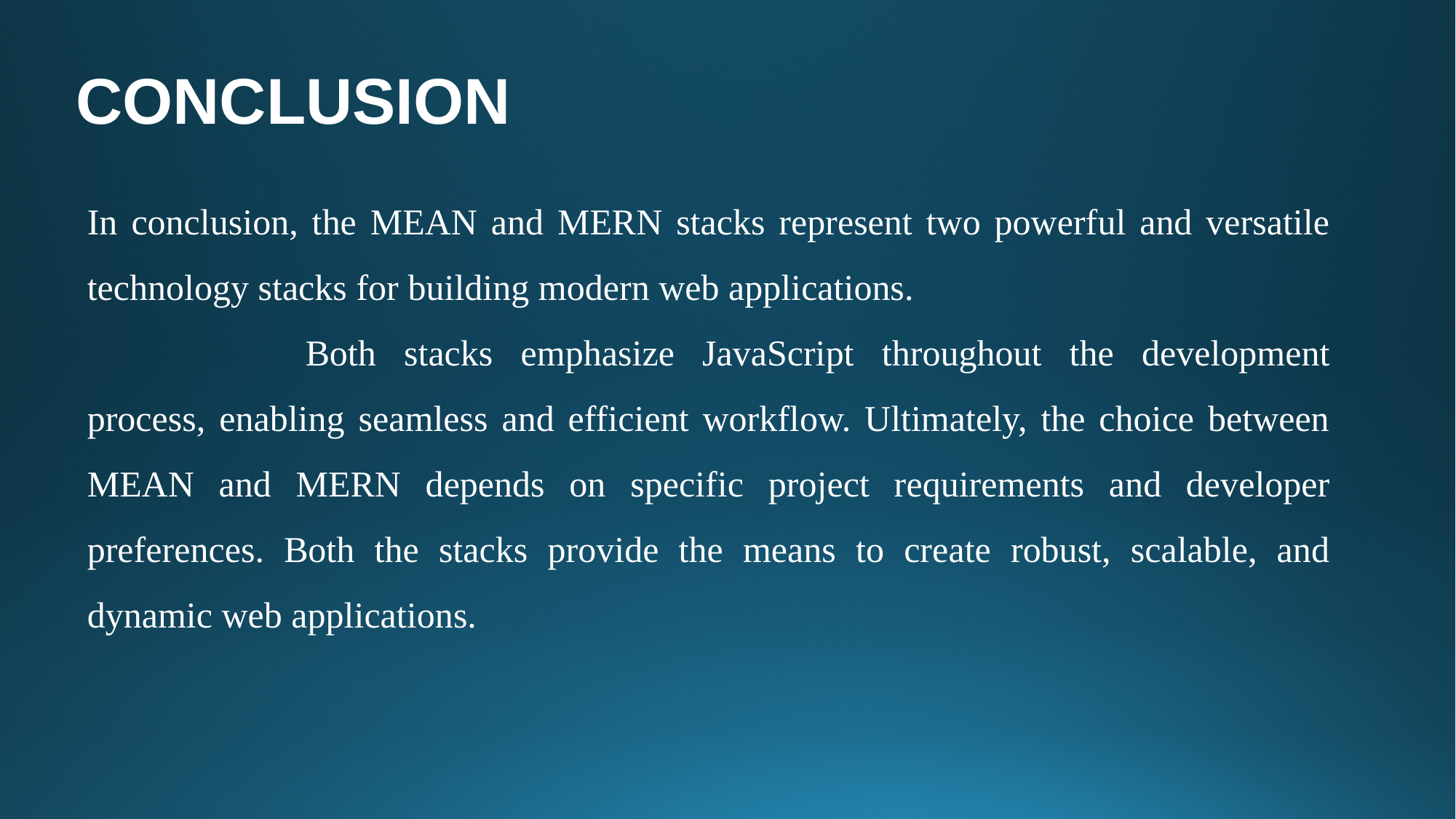

# CONCLUSION
In conclusion, the MEAN and MERN stacks represent two powerful and versatile technology stacks for building modern web applications.
		Both stacks emphasize JavaScript throughout the development process, enabling seamless and efficient workflow. Ultimately, the choice between MEAN and MERN depends on specific project requirements and developer preferences. Both the stacks provide the means to create robust, scalable, and dynamic web applications.